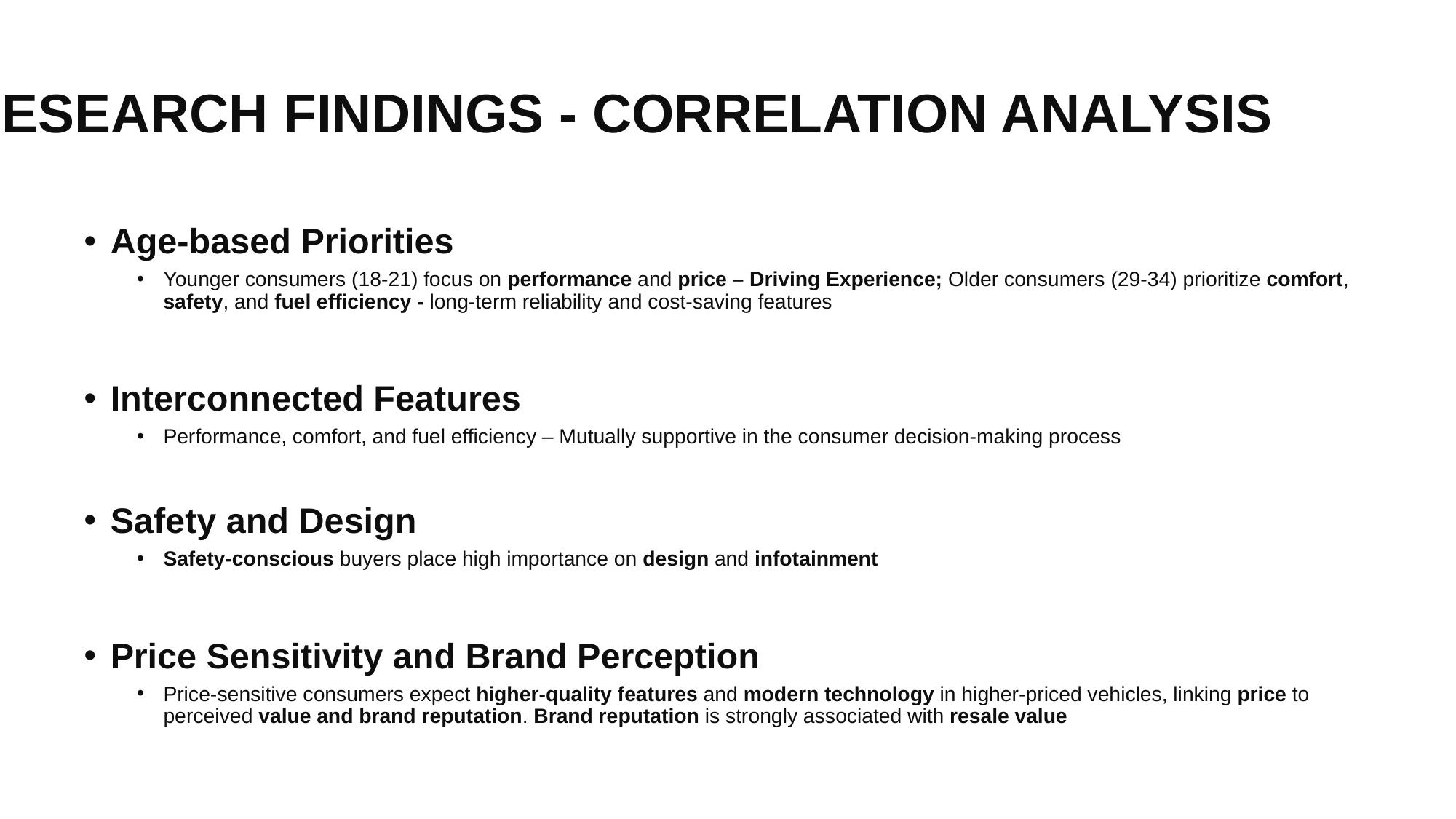

RESEARCH FINDINGS - CORRELATION ANALYSIS
Age-based Priorities
Younger consumers (18-21) focus on performance and price – Driving Experience; Older consumers (29-34) prioritize comfort, safety, and fuel efficiency - long-term reliability and cost-saving features

Interconnected Features
Performance, comfort, and fuel efficiency – Mutually supportive in the consumer decision-making process

Safety and Design
Safety-conscious buyers place high importance on design and infotainment

Price Sensitivity and Brand Perception
Price-sensitive consumers expect higher-quality features and modern technology in higher-priced vehicles, linking price to perceived value and brand reputation. Brand reputation is strongly associated with resale value